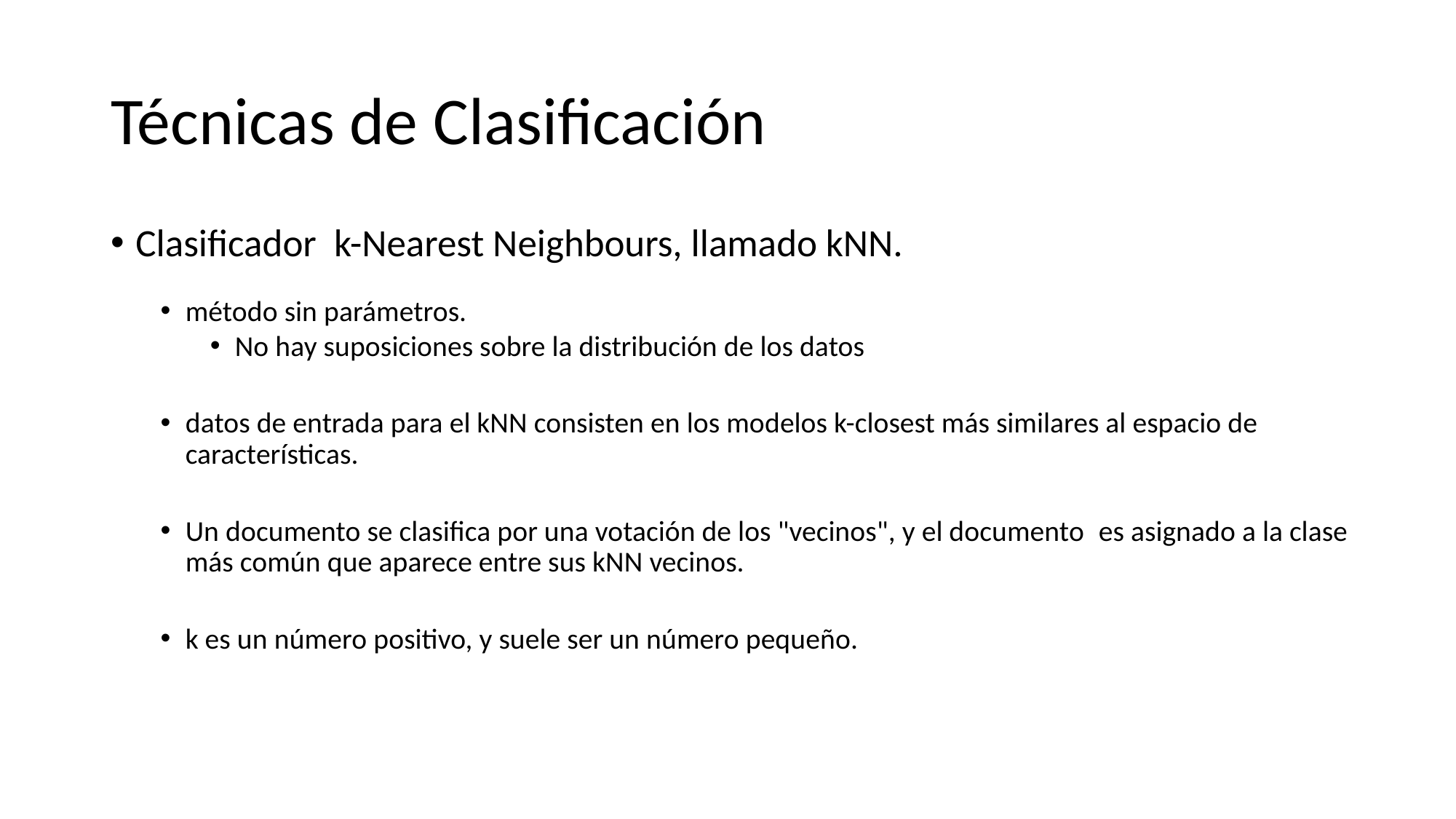

# Técnicas de Clasificación
Clasificador  k-Nearest Neighbours, llamado kNN.

método sin parámetros.
No hay suposiciones sobre la distribución de los datos

datos de entrada para el kNN consisten en los modelos k-closest más similares al espacio de características.

Un documento se clasifica por una votación de los "vecinos", y el documento  es asignado a la clase más común que aparece entre sus kNN vecinos.

k es un número positivo, y suele ser un número pequeño.